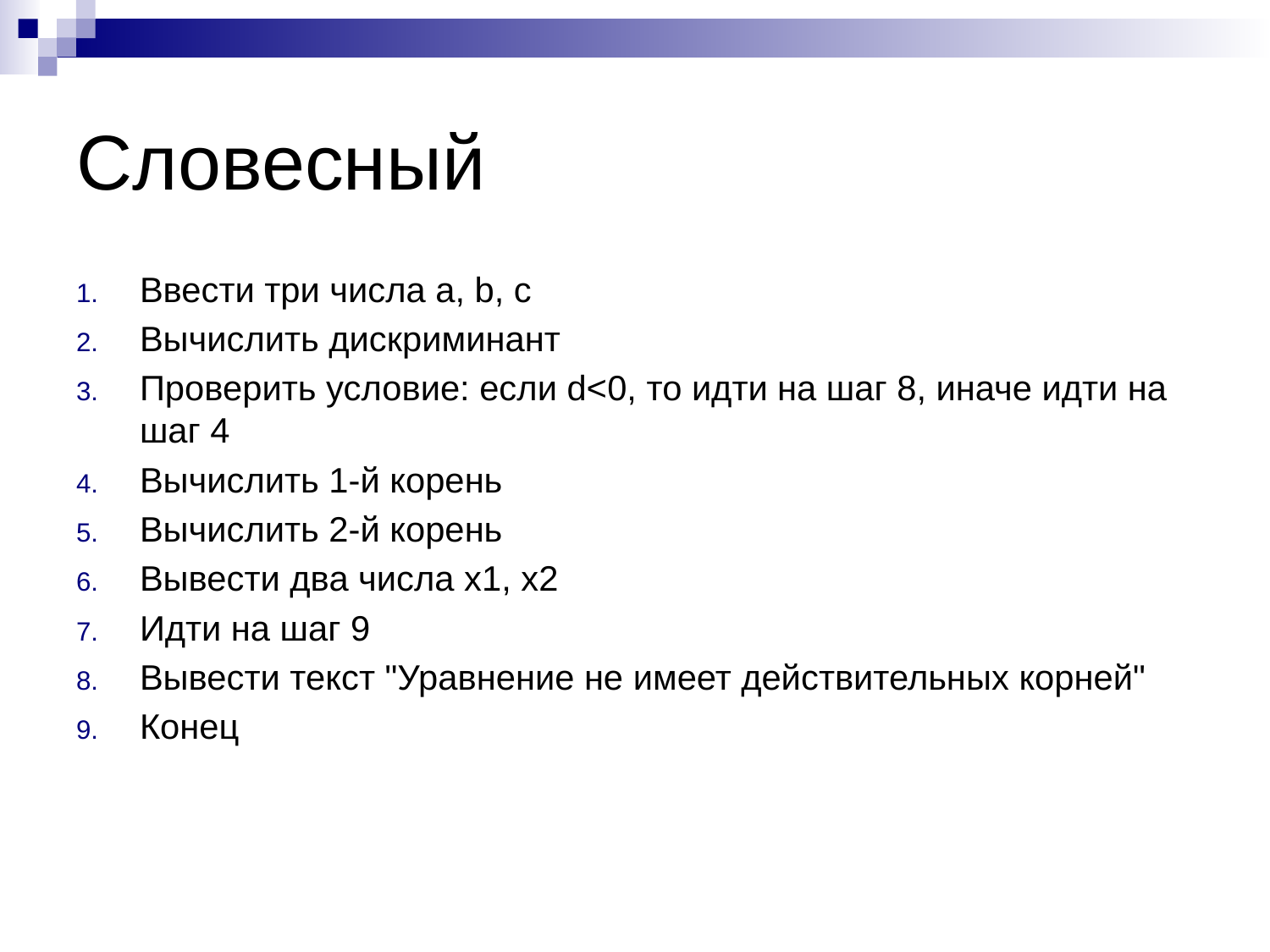

# Словесный
Ввести три числа a, b, c
Вычислить дискриминант
Проверить условие: если d<0, то идти на шаг 8, иначе идти на шаг 4
Вычислить 1-й корень
Вычислить 2-й корень
Вывести два числа x1, x2
Идти на шаг 9
Вывести текст "Уравнение не имеет действительных корней"
Конец